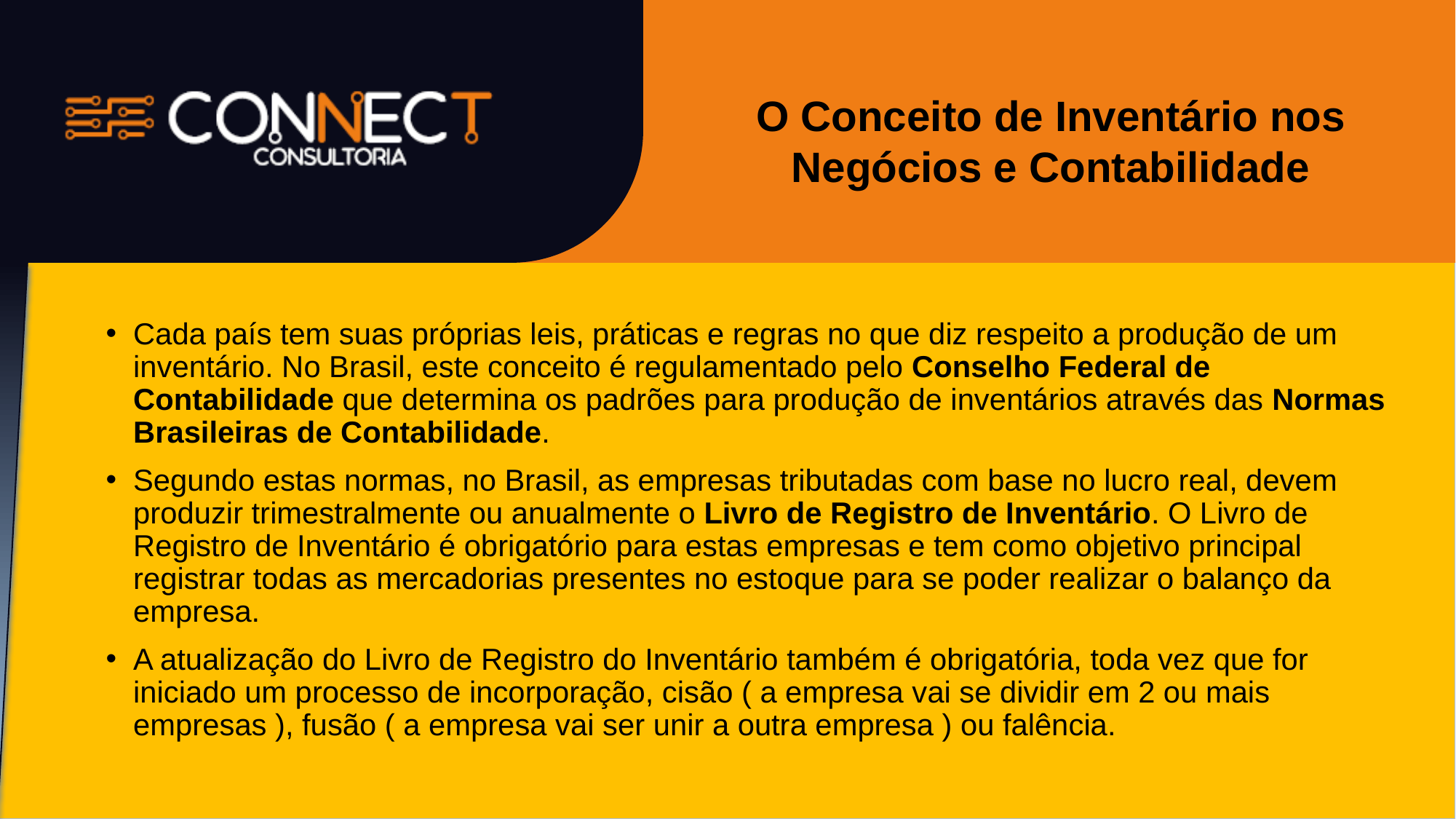

O Conceito de Inventário nos Negócios e Contabilidade
Cada país tem suas próprias leis, práticas e regras no que diz respeito a produção de um inventário. No Brasil, este conceito é regulamentado pelo Conselho Federal de Contabilidade que determina os padrões para produção de inventários através das Normas Brasileiras de Contabilidade.
Segundo estas normas, no Brasil, as empresas tributadas com base no lucro real, devem produzir trimestralmente ou anualmente o Livro de Registro de Inventário. O Livro de Registro de Inventário é obrigatório para estas empresas e tem como objetivo principal registrar todas as mercadorias presentes no estoque para se poder realizar o balanço da empresa.
A atualização do Livro de Registro do Inventário também é obrigatória, toda vez que for iniciado um processo de incorporação, cisão ( a empresa vai se dividir em 2 ou mais empresas ), fusão ( a empresa vai ser unir a outra empresa ) ou falência.